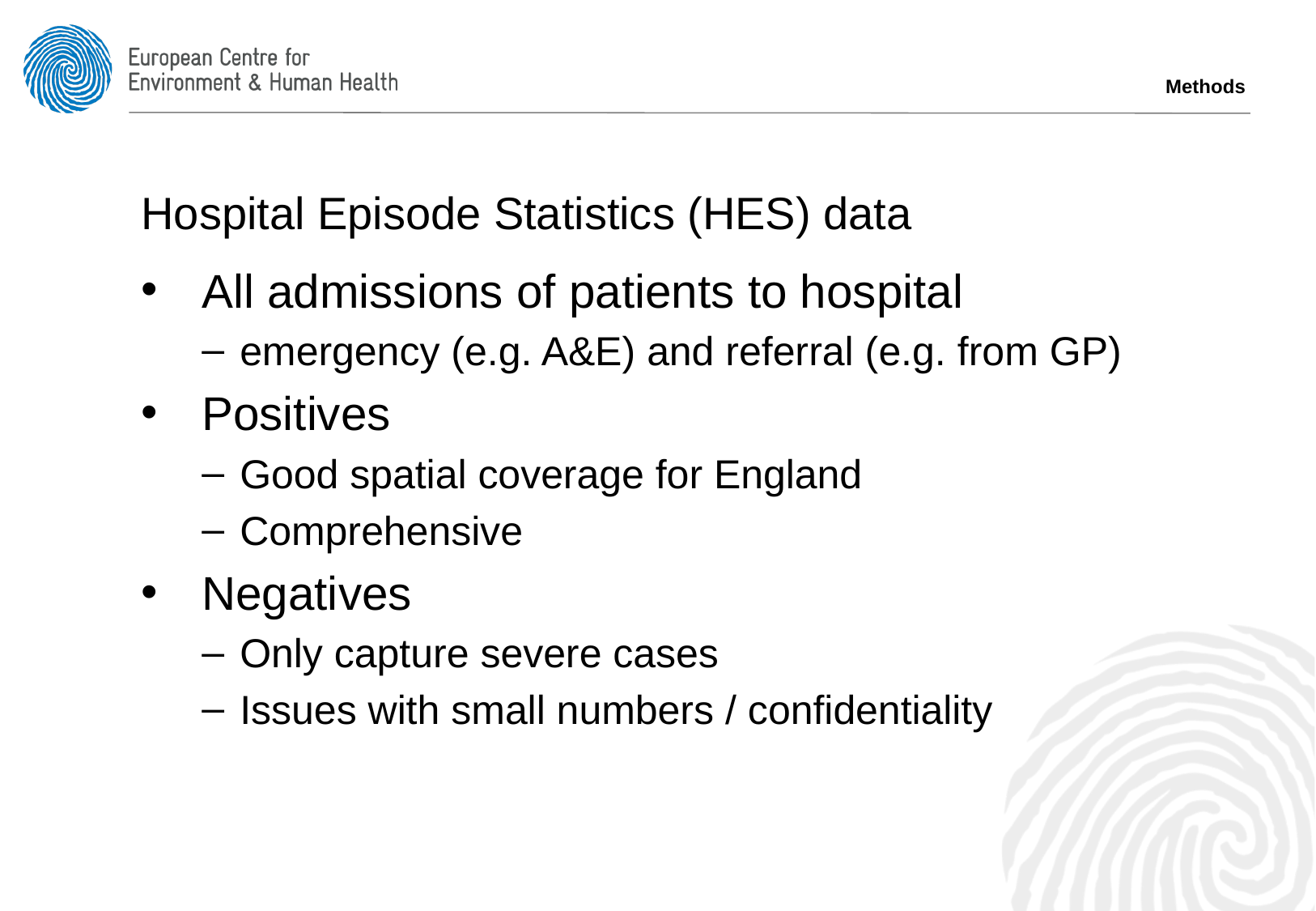

Methods
Hospital Episode Statistics (HES) data
All admissions of patients to hospital
emergency (e.g. A&E) and referral (e.g. from GP)
Positives
Good spatial coverage for England
Comprehensive
Negatives
Only capture severe cases
Issues with small numbers / confidentiality